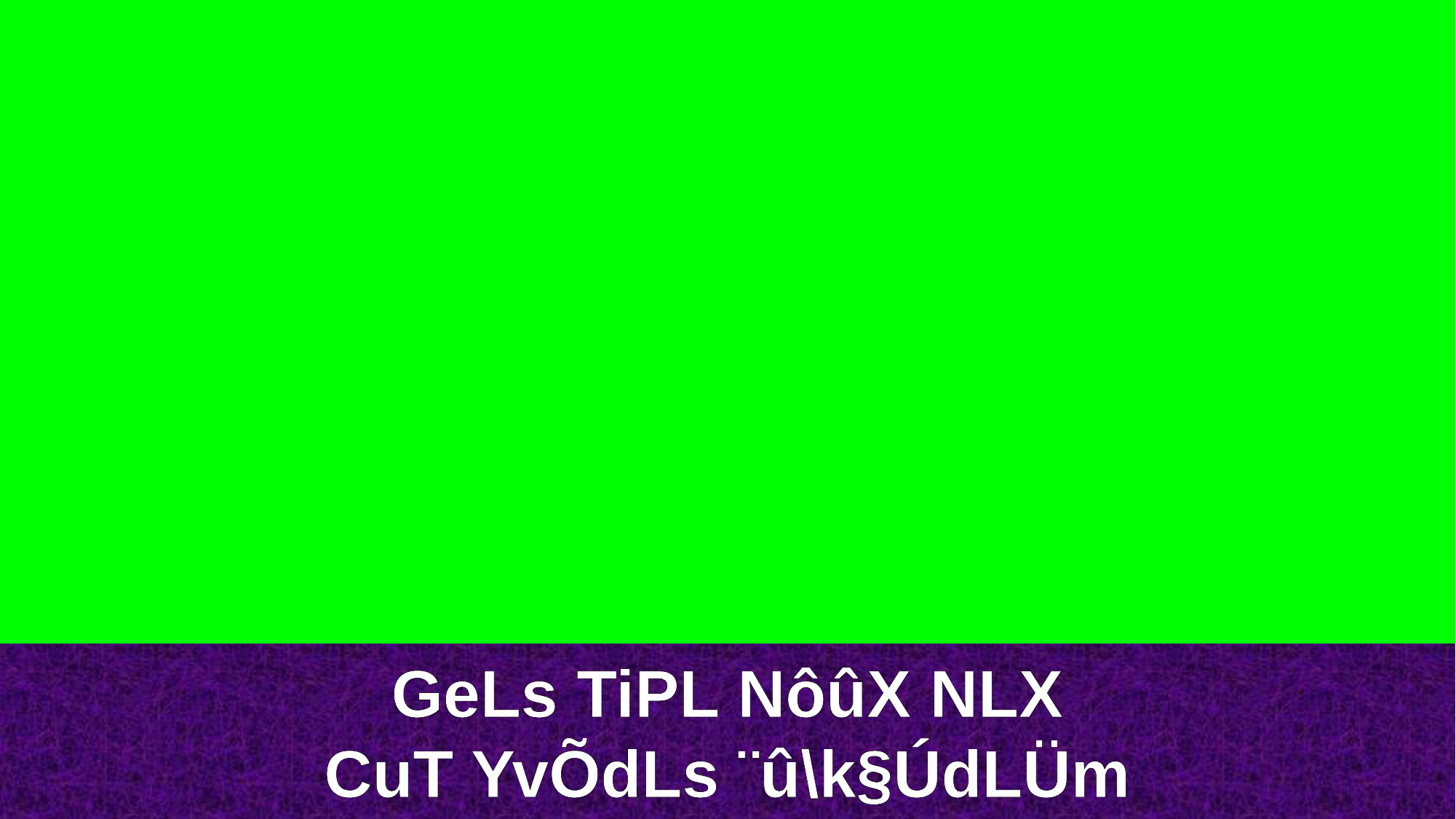

GeLs TiPL NôûX NLX
CuT YvÕdLs ¨û\k§ÚdLÜm